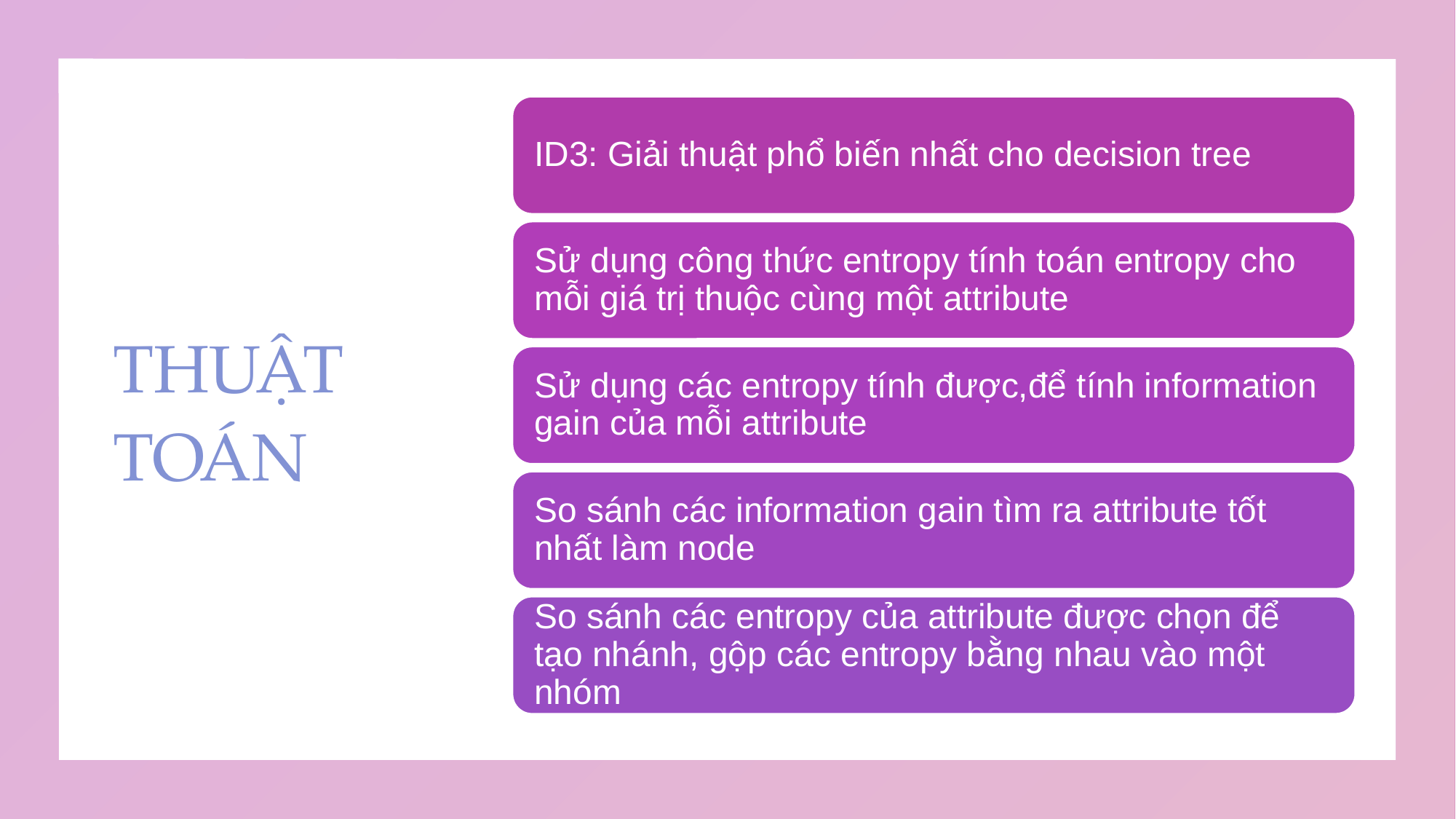

# THUẬT TOÁN
ID3: Giải thuật phổ biến nhất cho decision tree
Sử dụng công thức entropy tính toán entropy cho mỗi giá trị thuộc cùng một attribute
Sử dụng các entropy tính được,để tính information gain của mỗi attribute
So sánh các information gain tìm ra attribute tốt nhất làm node
So sánh các entropy của attribute được chọn để tạo nhánh, gộp các entropy bằng nhau vào một nhóm